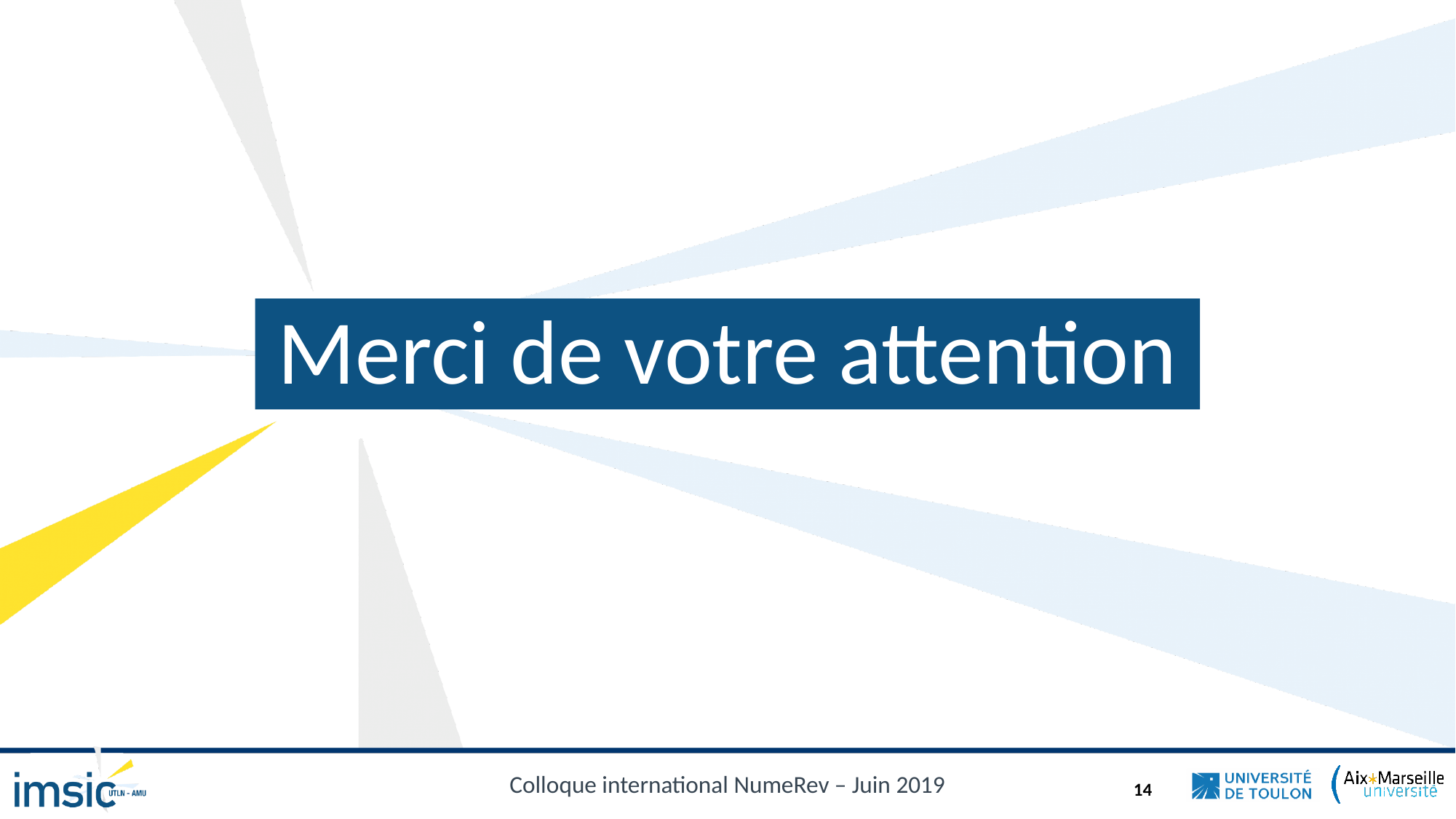

# Merci de votre attention
Colloque international NumeRev – Juin 2019
14